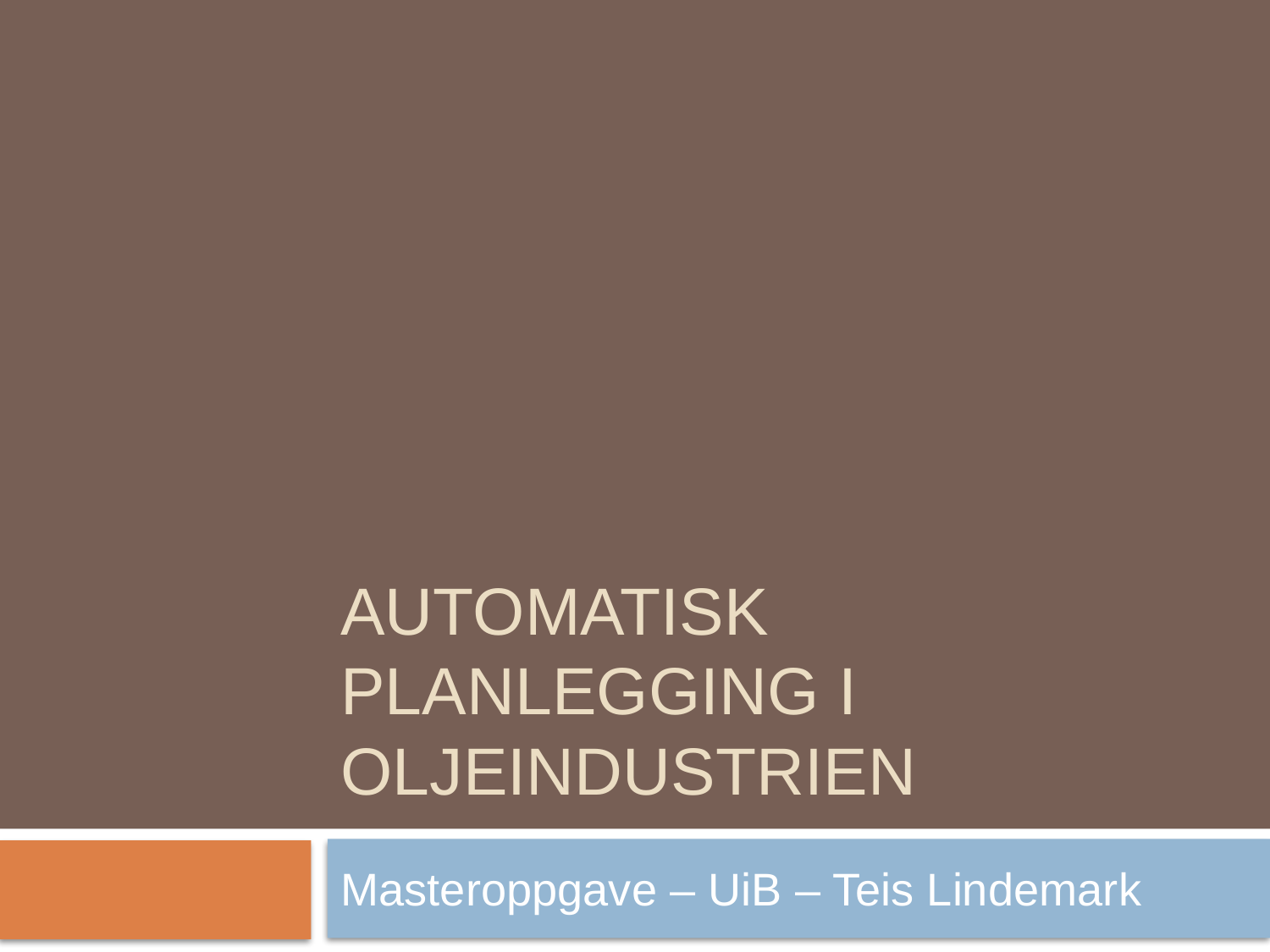

# Automatisk Planlegging i Oljeindustrien
Masteroppgave – UiB – Teis Lindemark